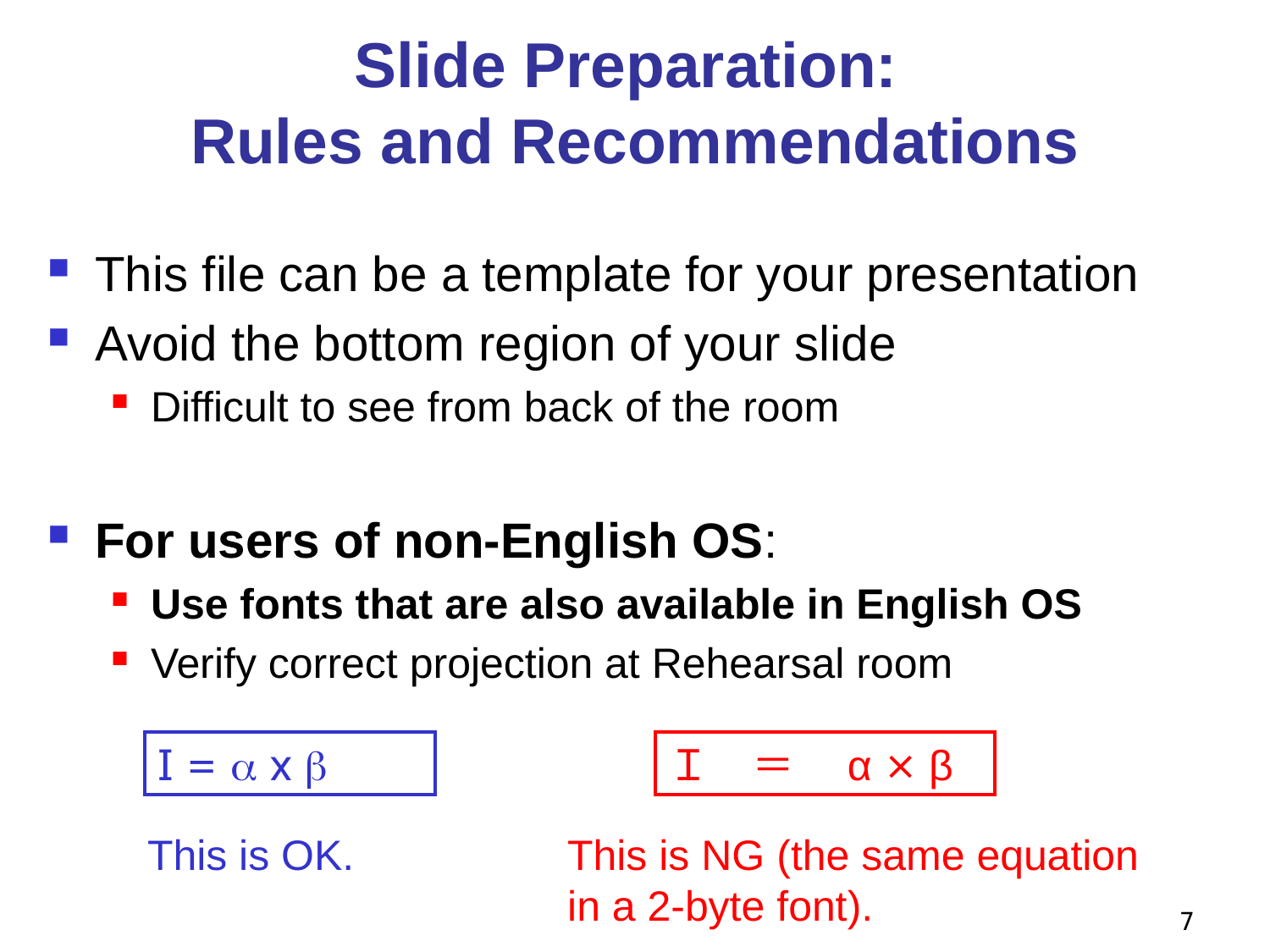

# Slide Preparation: Rules and Recommendations
This file can be a template for your presentation
Avoid the bottom region of your slide
Difficult to see from back of the room

For users of non-English OS:
Use fonts that are also available in English OS
Verify correct projection at Rehearsal room
I = α x β
Ｉ　＝　α × β
This is NG (the same equation in a 2-byte font).
This is OK.
7